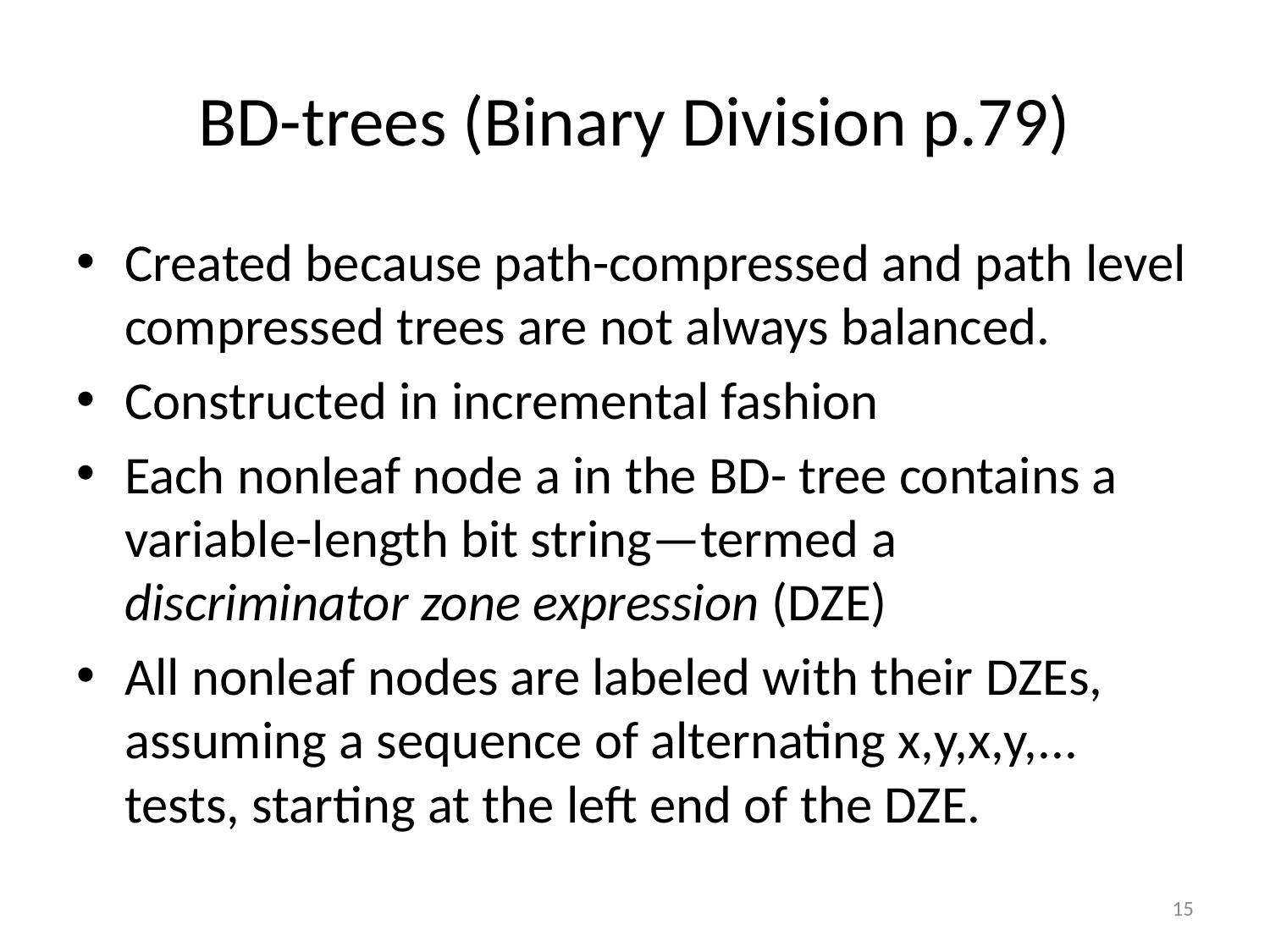

# BD-trees (Binary Division p.79)
Created because path-compressed and path level compressed trees are not always balanced.
Constructed in incremental fashion
Each nonleaf node a in the BD- tree contains a variable-length bit string—termed a discriminator zone expression (DZE)
All nonleaf nodes are labeled with their DZEs, assuming a sequence of alternating x,y,x,y,... tests, starting at the left end of the DZE.

15